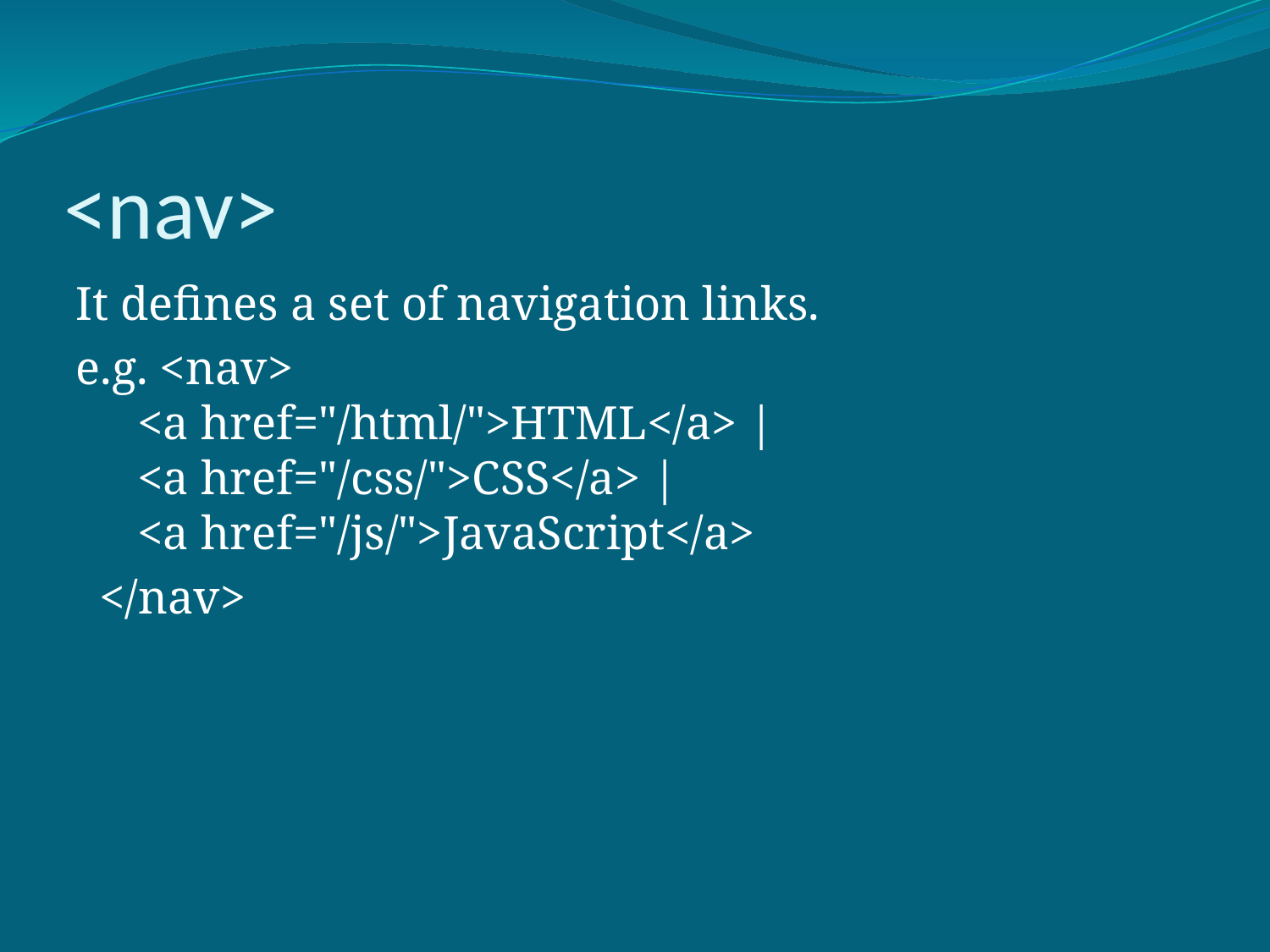

# <nav>
It defines a set of navigation links.
e.g. <nav>
  <a href="/html/">HTML</a> |
  <a href="/css/">CSS</a> |
  <a href="/js/">JavaScript</a>
  </nav>